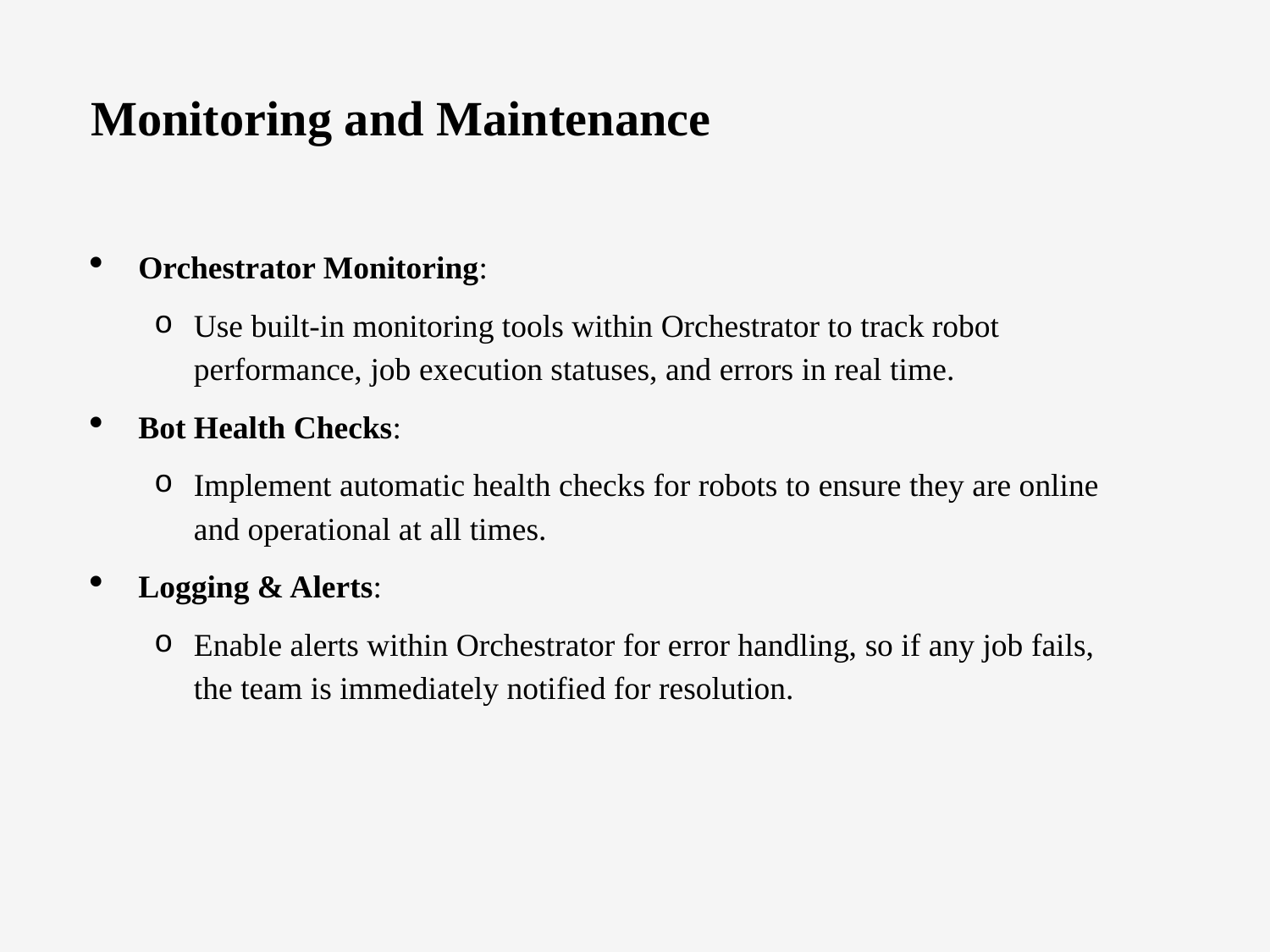

Monitoring and Maintenance

Orchestrator Monitoring:
Use built-in monitoring tools within Orchestrator to track robot performance, job execution statuses, and errors in real time.
Bot Health Checks:
Implement automatic health checks for robots to ensure they are online and operational at all times.
Logging & Alerts:
Enable alerts within Orchestrator for error handling, so if any job fails, the team is immediately notified for resolution.